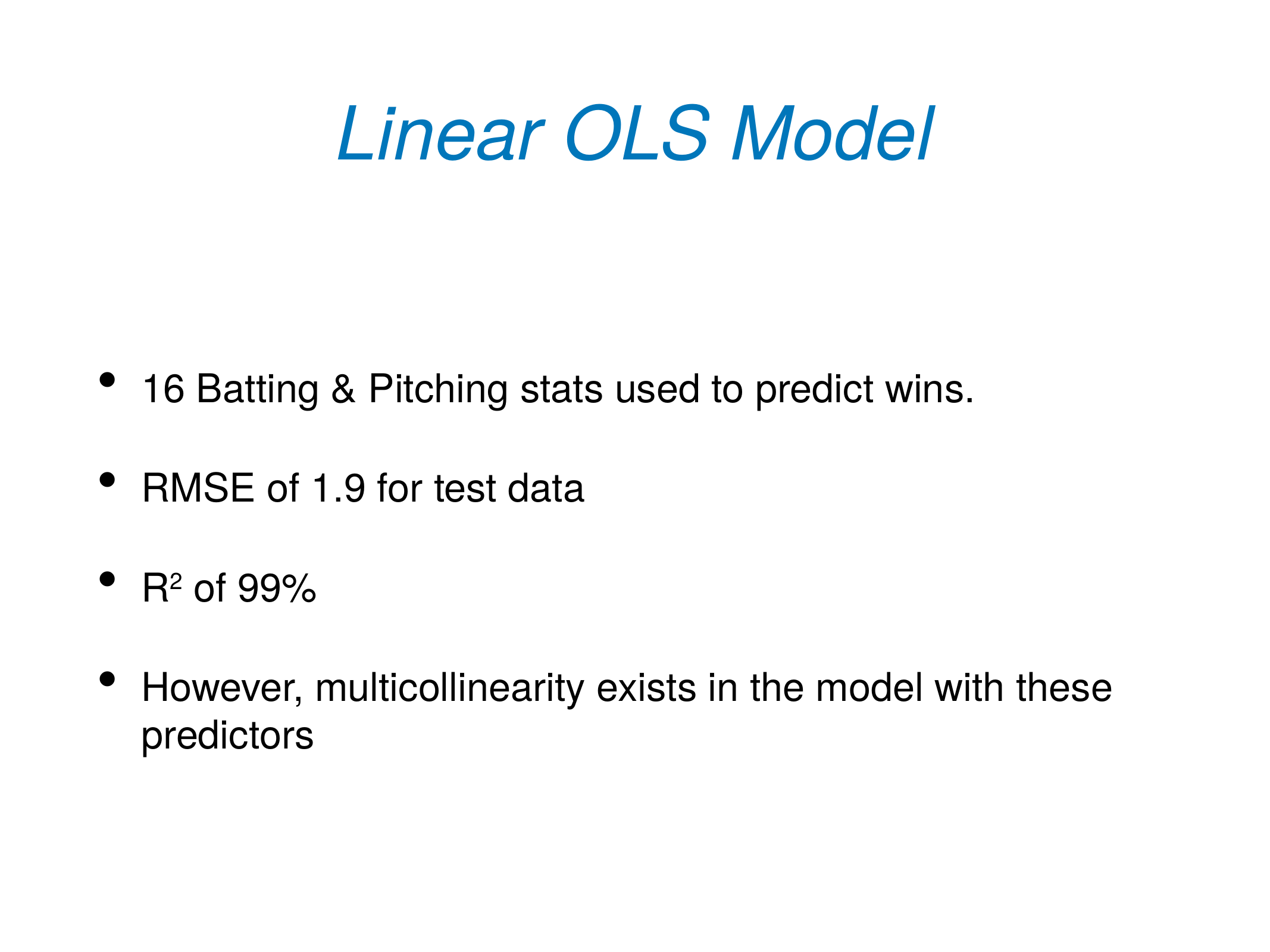

# Linear OLS Model
16 Batting & Pitching stats used to predict wins.
RMSE of 1.9 for test data
R2 of 99%
However, multicollinearity exists in the model with these predictors